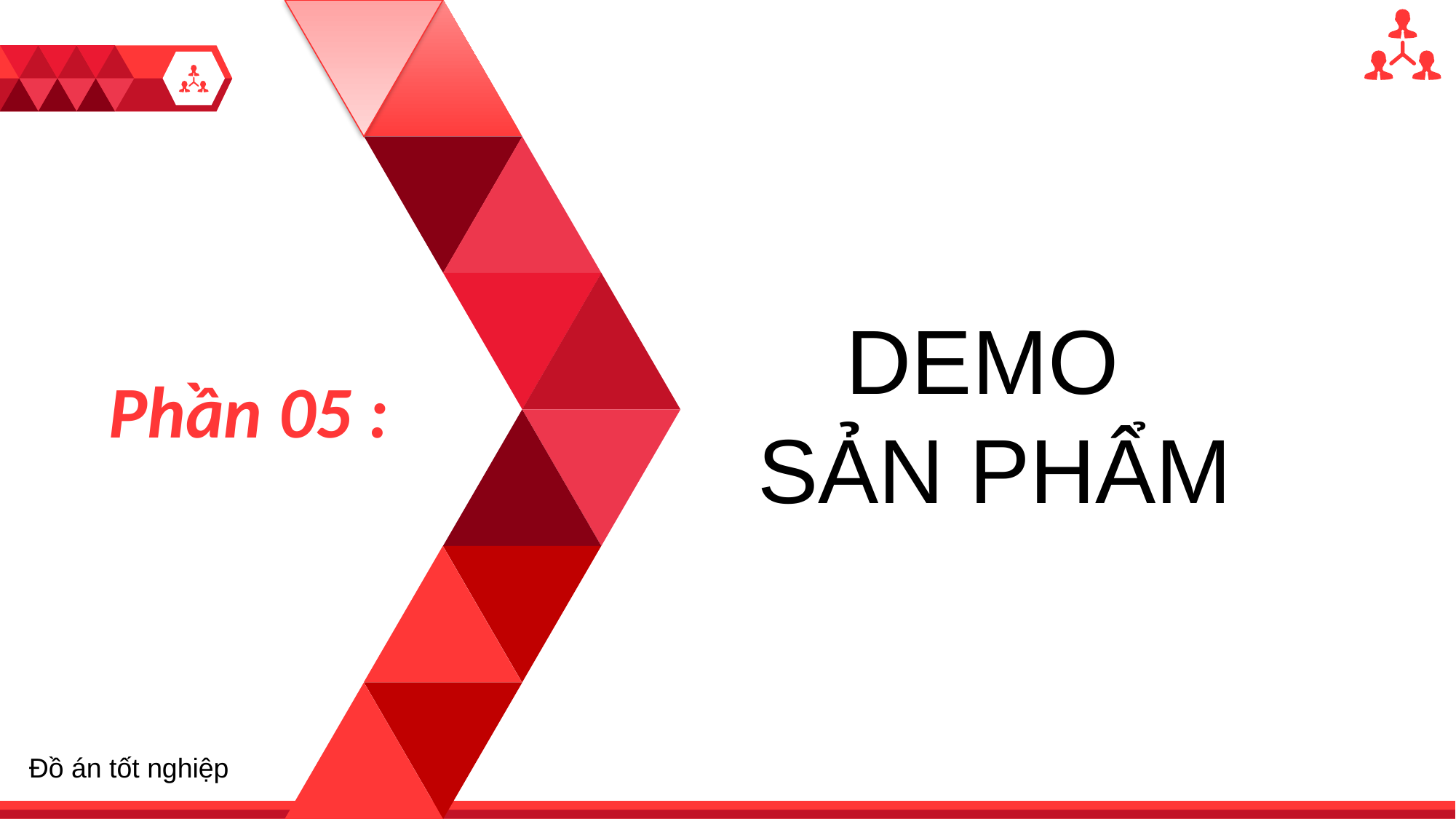

DEMO
SẢN PHẨM
1
Phần 05 :
Đồ án tốt nghiệp